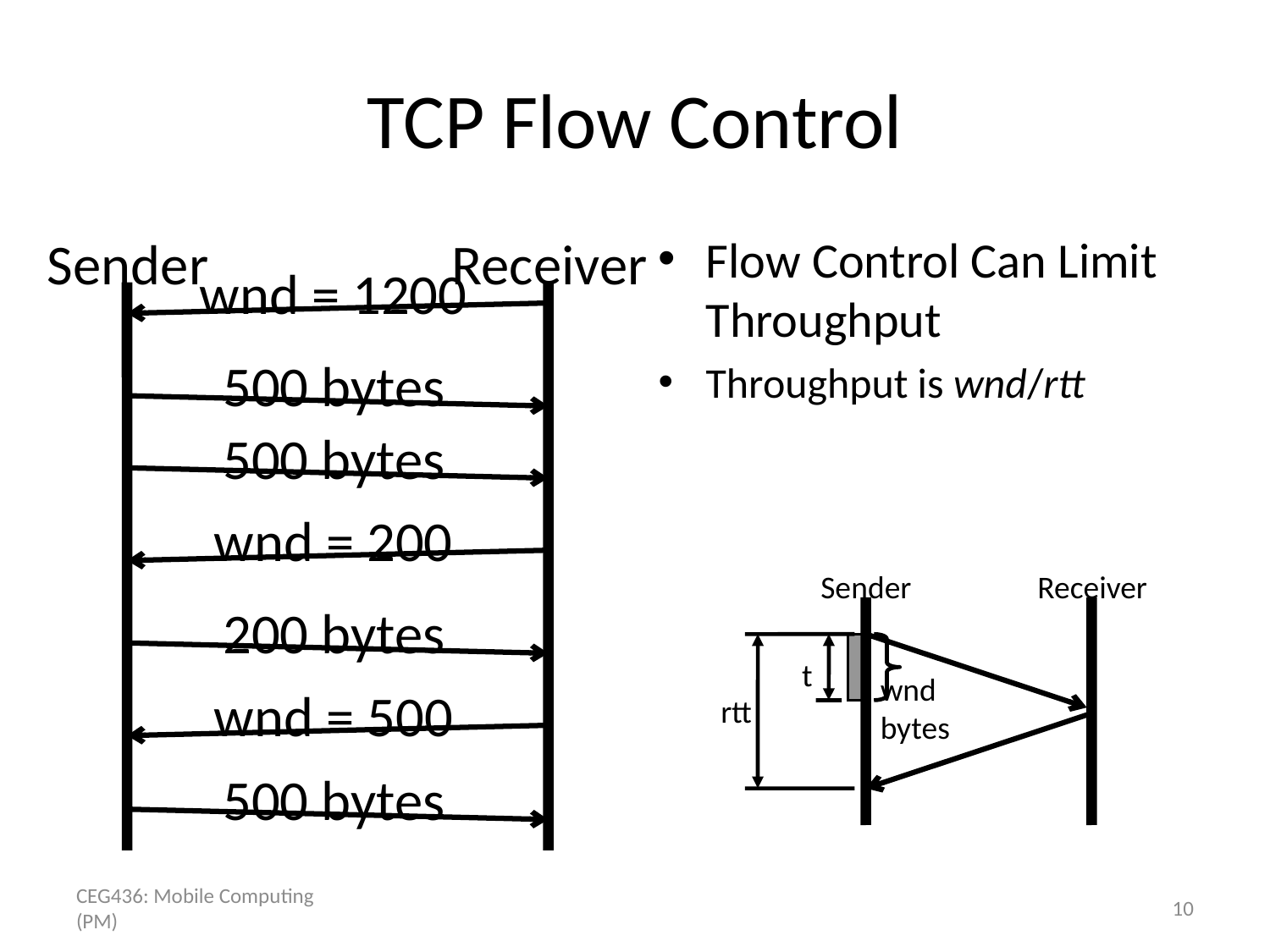

# TCP Flow Control
Sender
Receiver
wnd = 1200

500 bytes

500 bytes

wnd = 200

200 bytes

wnd = 500

500 bytes

Flow Control Can Limit Throughput
Throughput is wnd/rtt

Sender
Receiver

t
wnd
bytes
rtt

CEG436: Mobile Computing (PM)

10